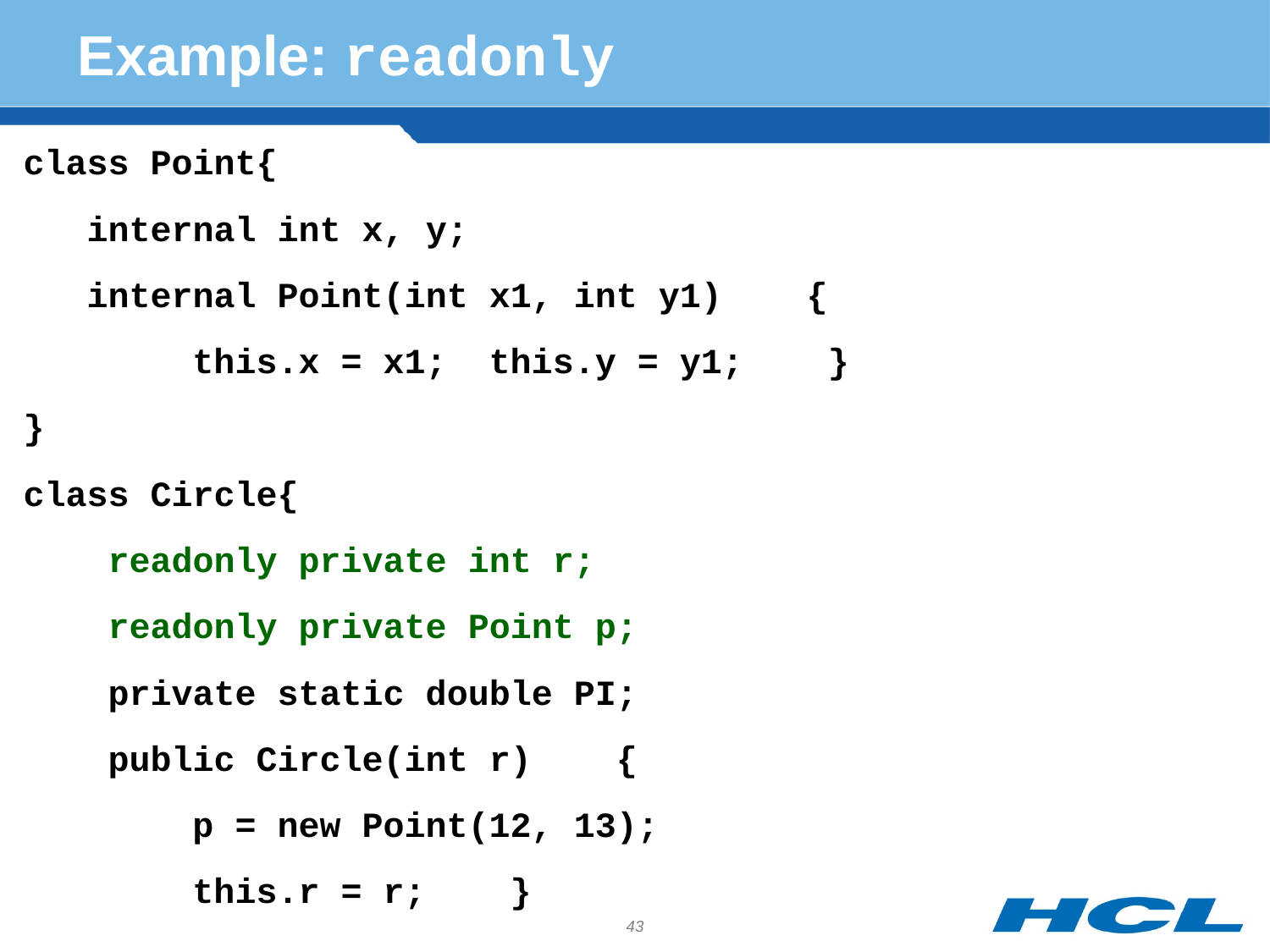

# Example: readonly
class Point{
   internal int x, y;
   internal Point(int x1, int y1)    {
        this.x = x1;  this.y = y1;    }
}
class Circle{
    readonly private int r;
    readonly private Point p;
    private static double PI;
    public Circle(int r)    {
        p = new Point(12, 13);
        this.r = r;    }
43